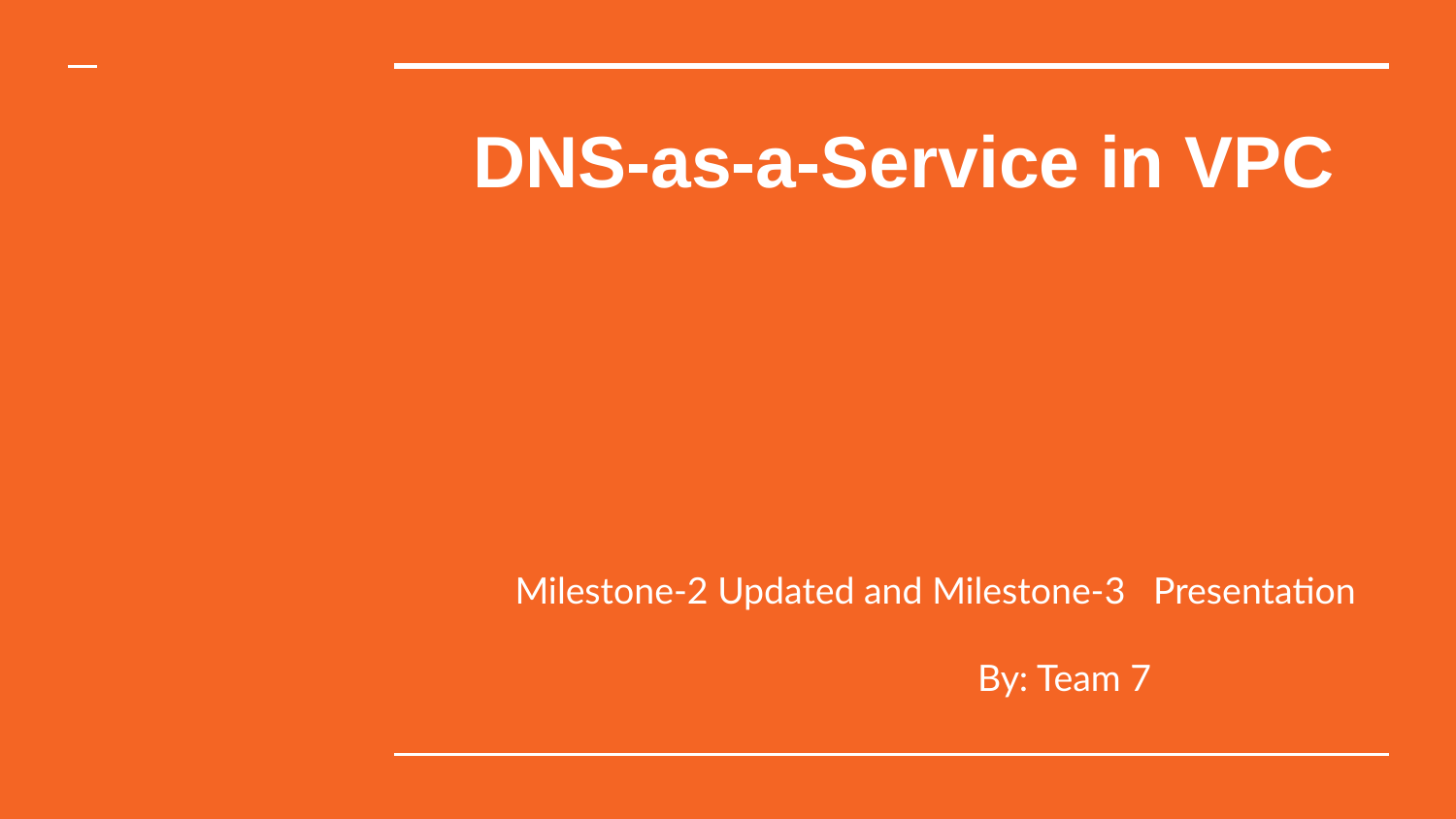

# DNS-as-a-Service in VPC
             Milestone-2 Updated and Milestone-3   Presentation
										By: Team 7